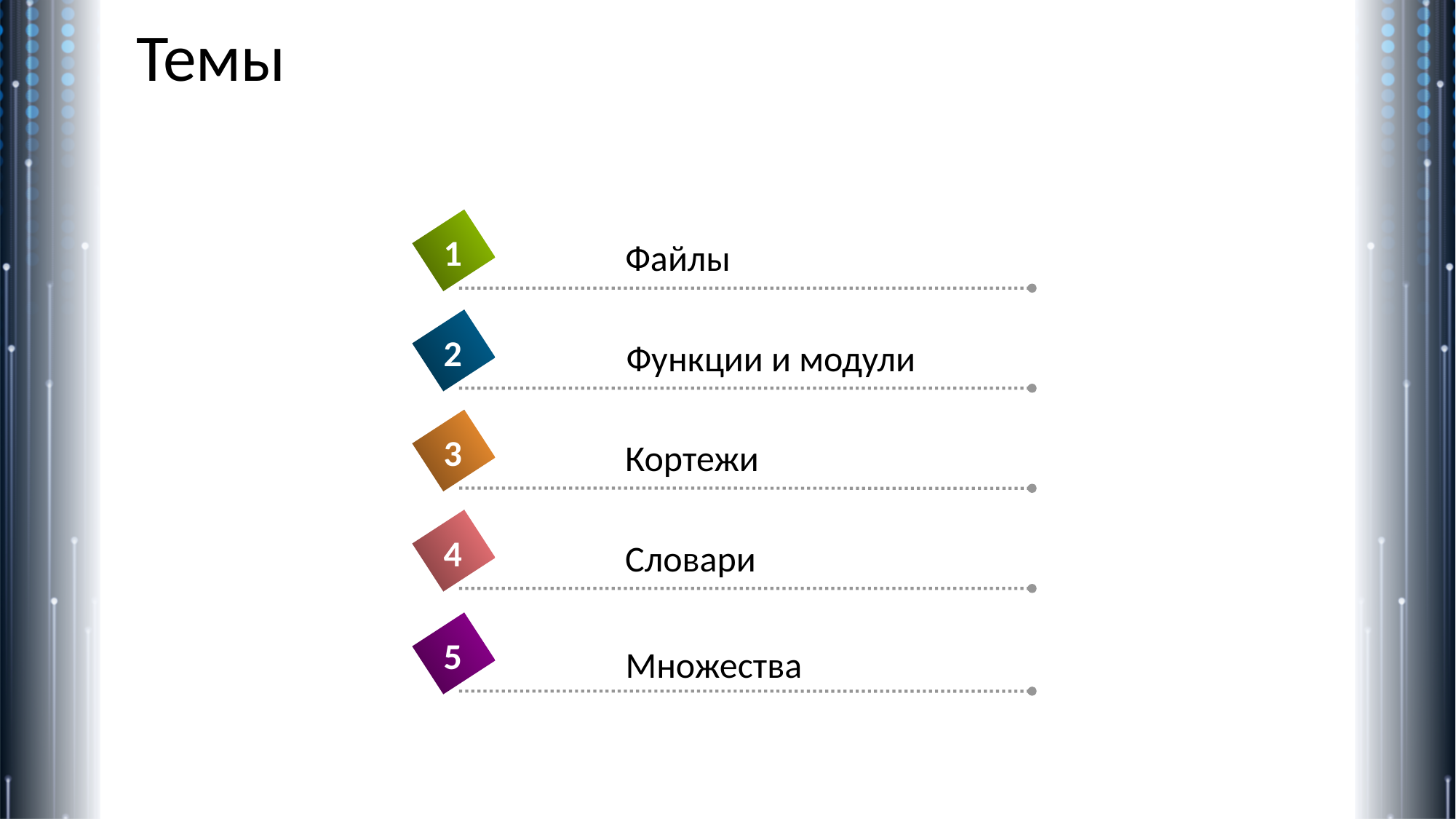

# Темы

1
Файлы

2
Функции и модули

3
Кортежи

4
Словари

5
Множества